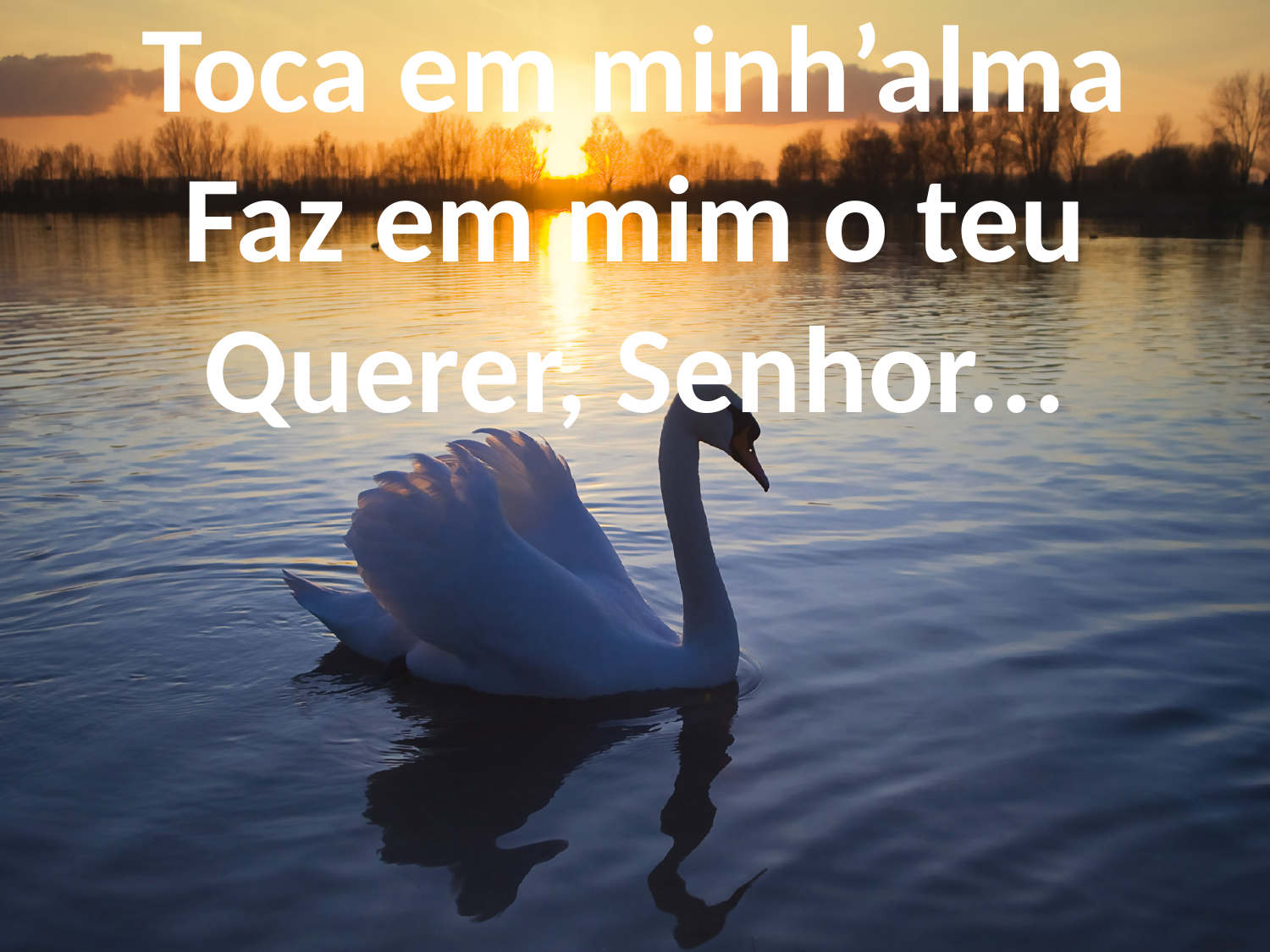

Toca em minh’alma
Faz em mim o teu
Querer, Senhor...